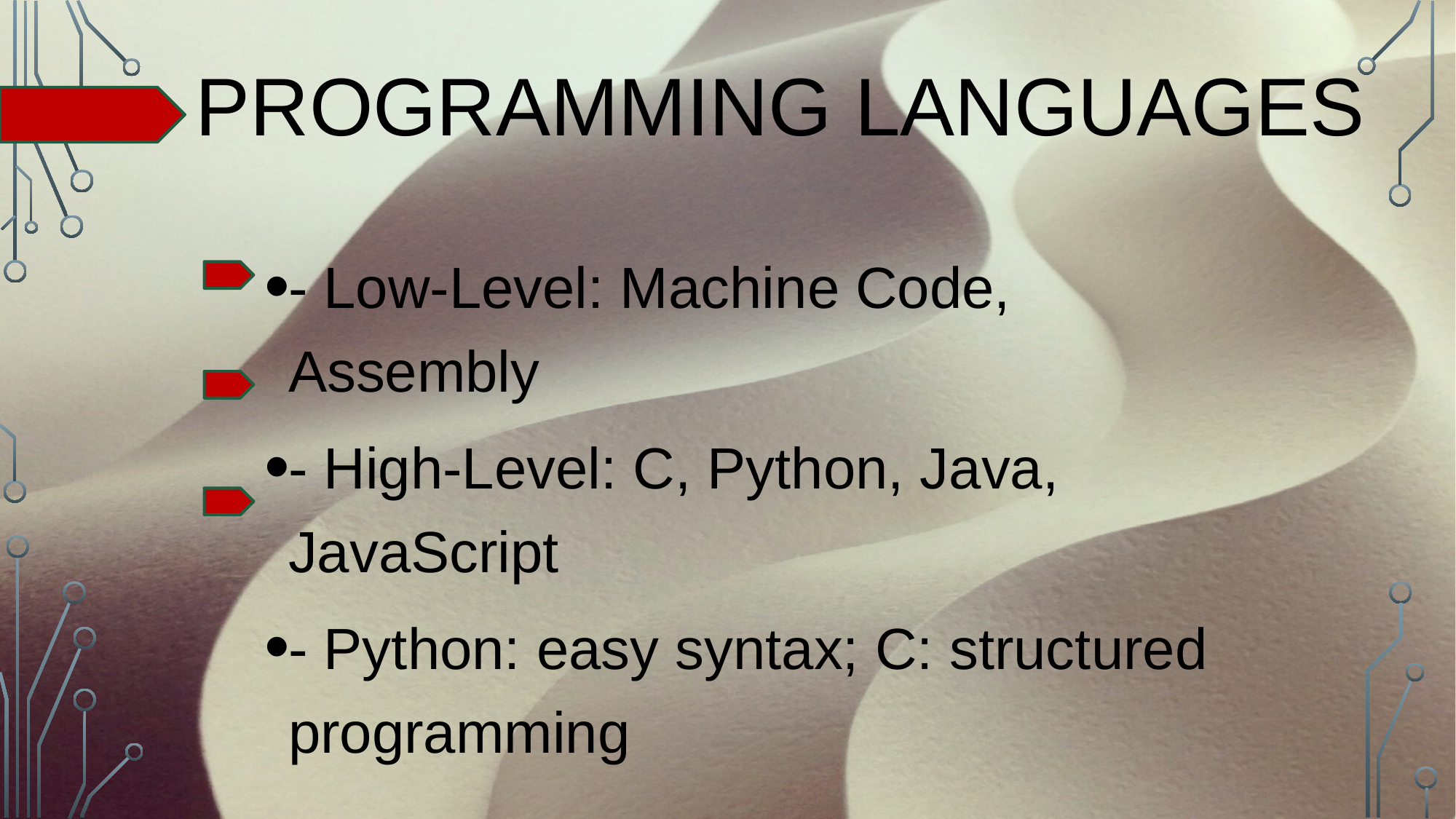

# Programming Languages

- Low-Level: Machine Code, Assembly
- High-Level: C, Python, Java, JavaScript
- Python: easy syntax; C: structured programming